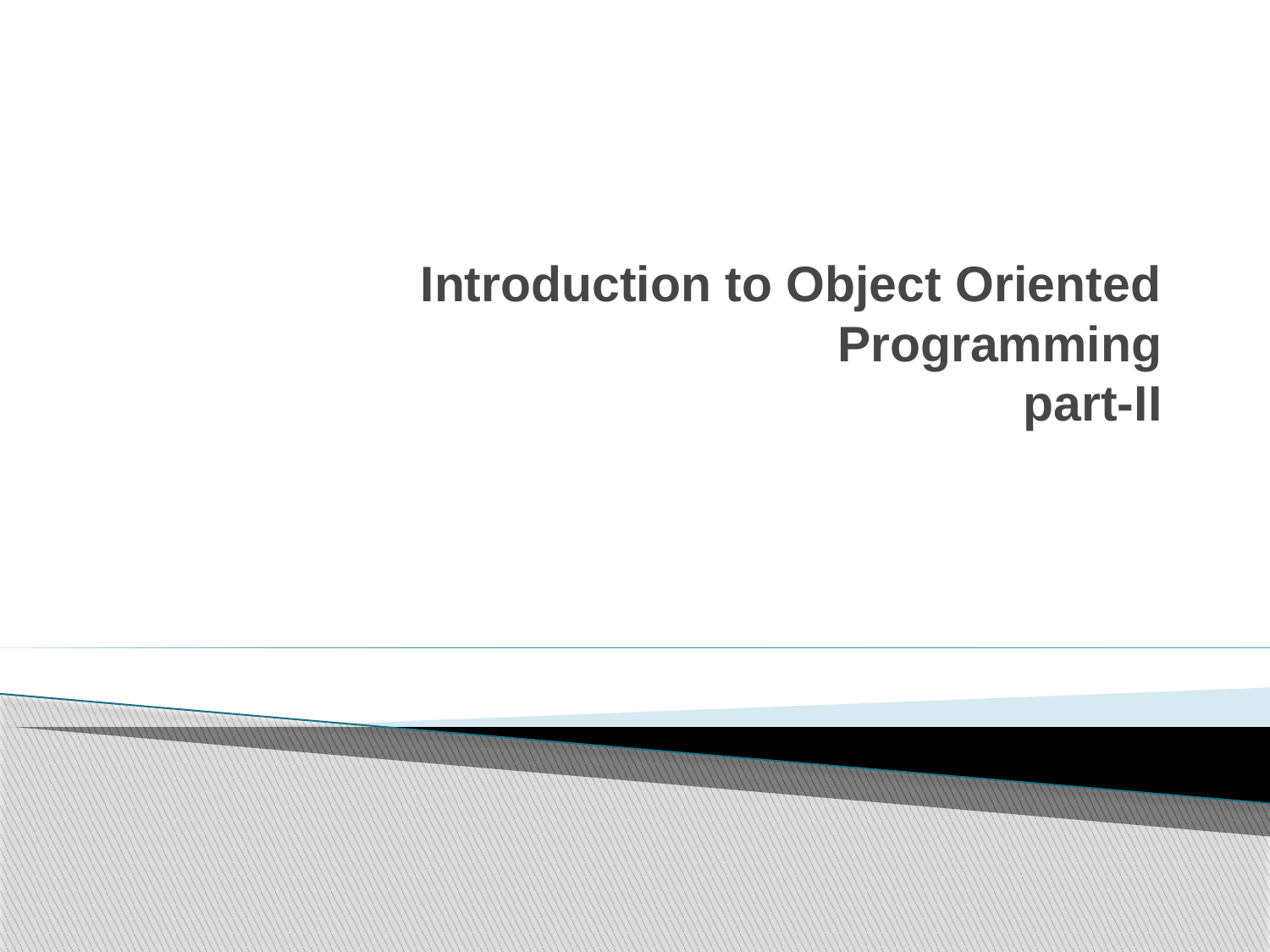

# Introduction to Object Oriented Programming part-II